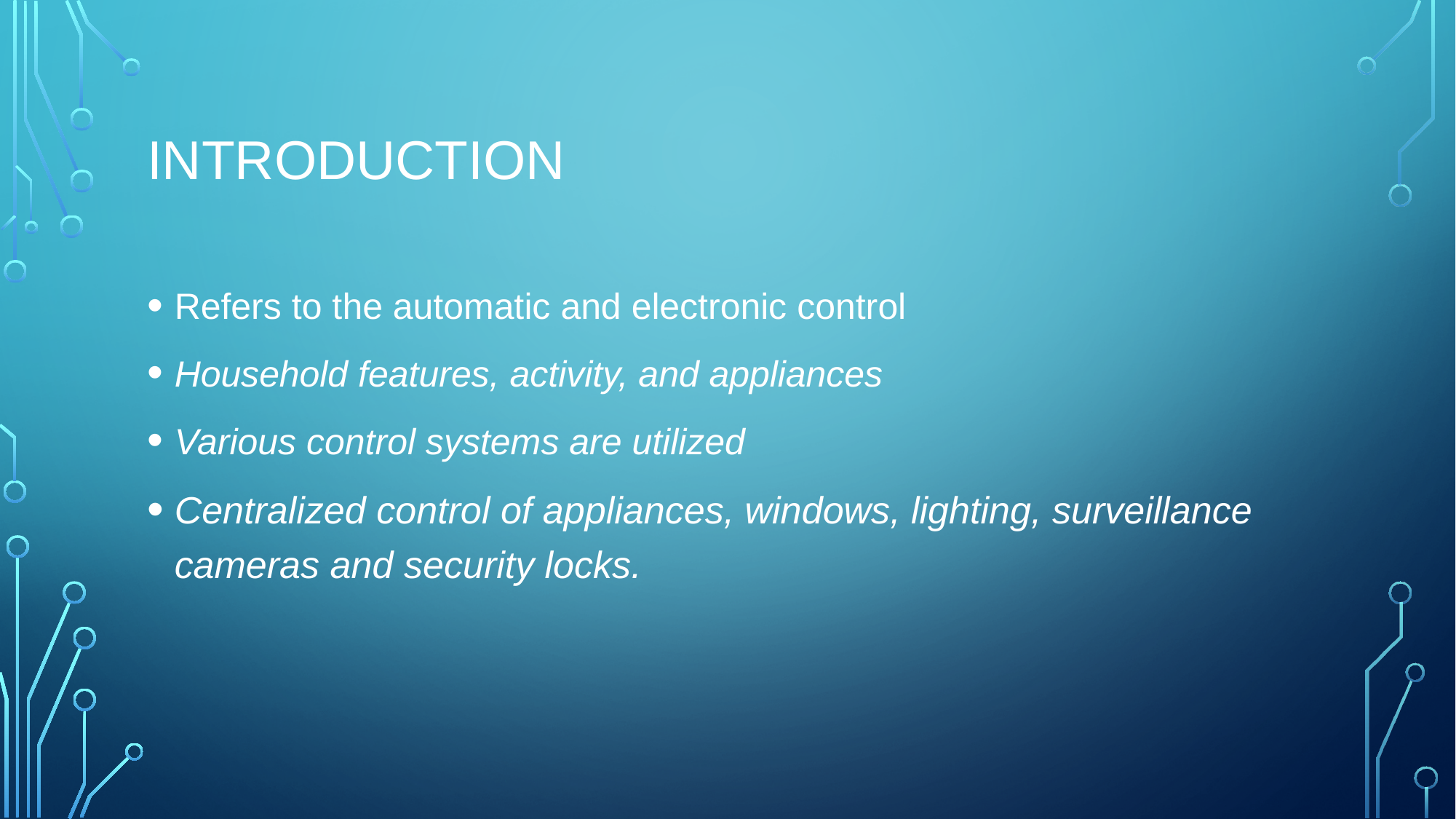

# introduction
Refers to the automatic and electronic control
Household features, activity, and appliances
Various control systems are utilized
Centralized control of appliances, windows, lighting, surveillance cameras and security locks.